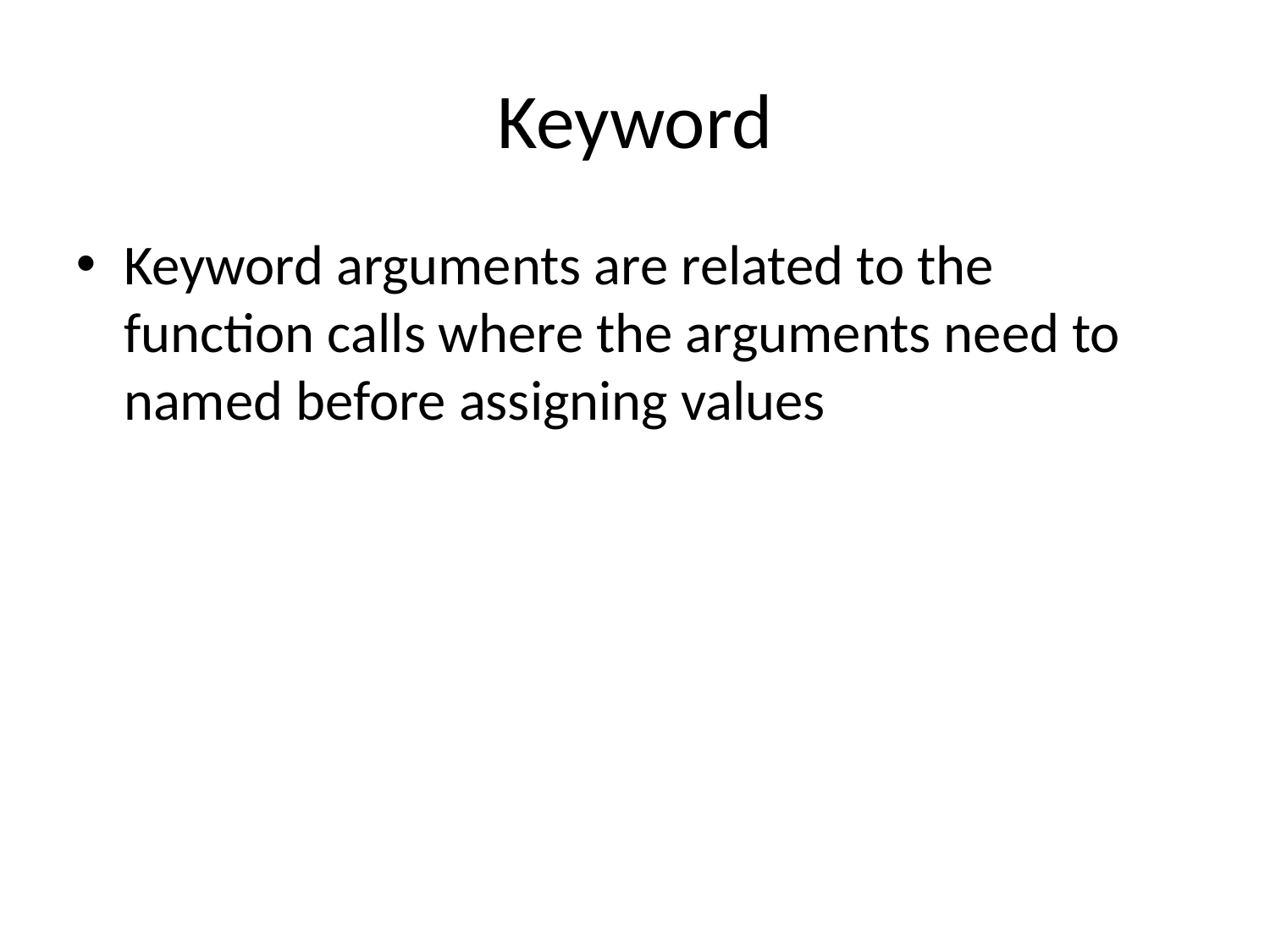

Keyword
Keyword arguments are related to the function calls where the arguments need to named before assigning values